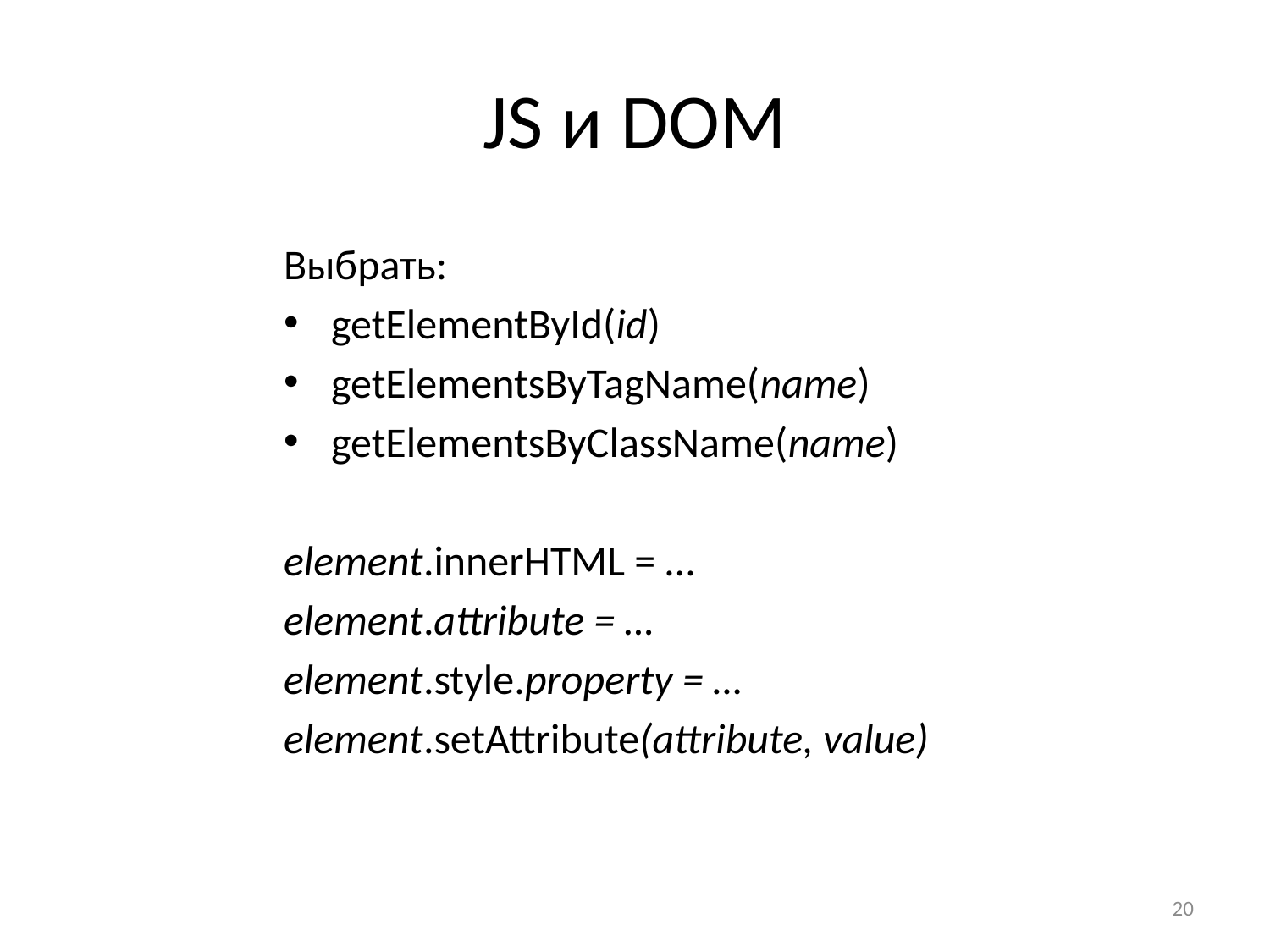

# JS и DOM
Выбрать:
getElementById(id)
getElementsByTagName(name)
getElementsByClassName(name)

element.innerHTML = …
element.attribute = …
element.style.property = …
element.setAttribute(attribute, value)

20